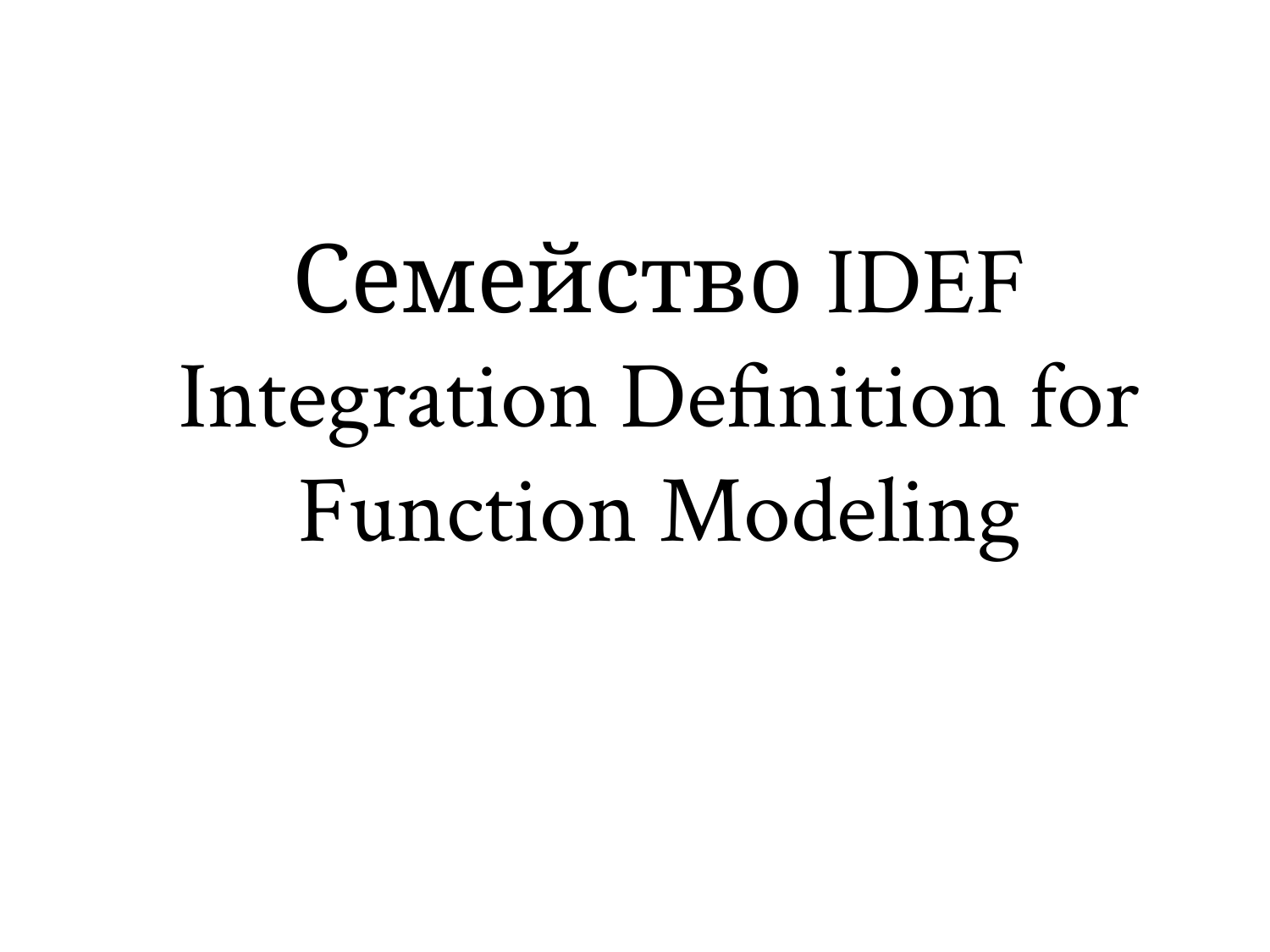

Семейство IDEF
Integration Definition for Function Modeling